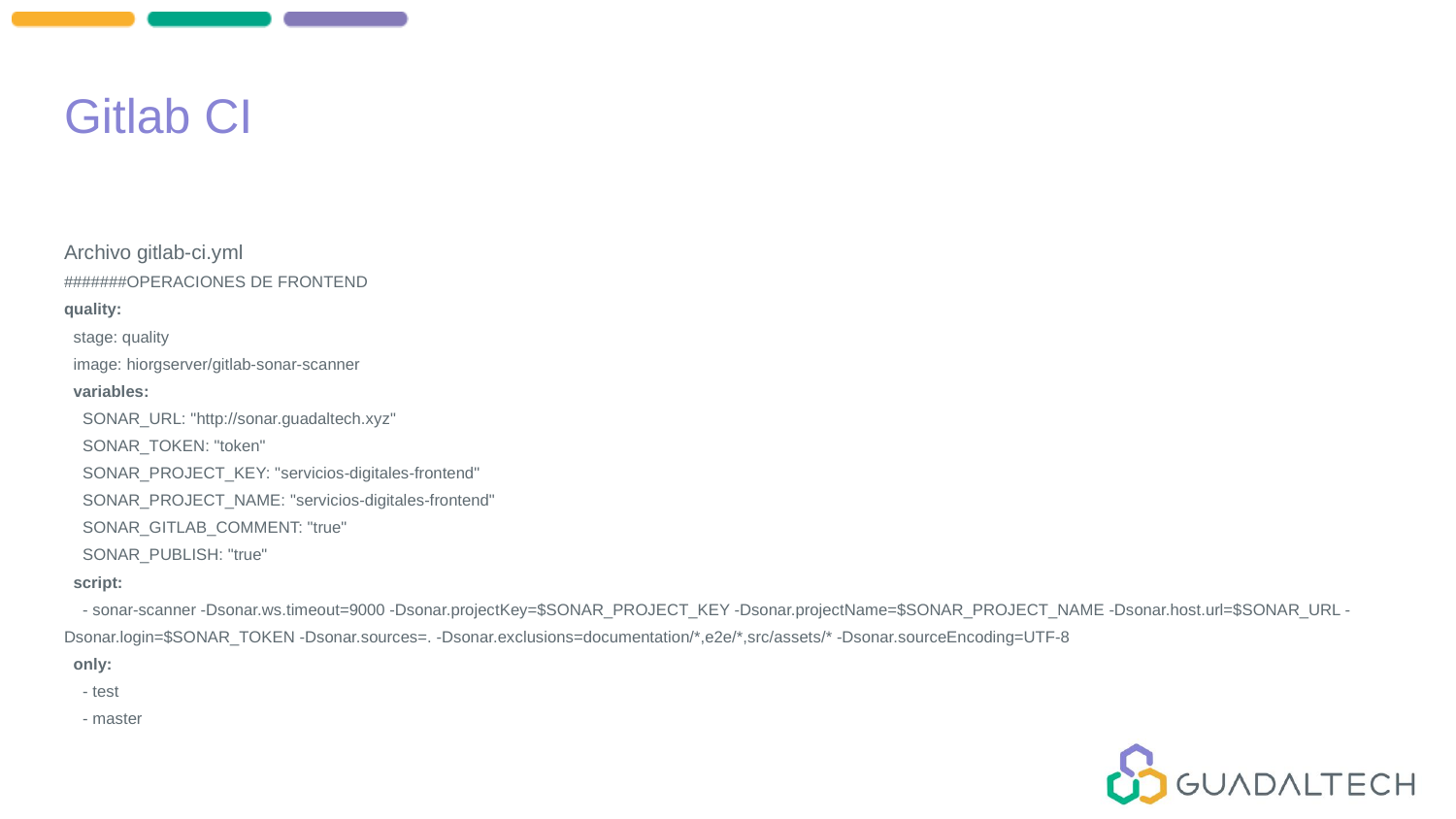

# Gitlab CI
Archivo gitlab-ci.yml
#######OPERACIONES DE FRONTEND
quality:
  stage: quality
  image: hiorgserver/gitlab-sonar-scanner
  variables:
    SONAR_URL: "http://sonar.guadaltech.xyz"
    SONAR_TOKEN: "token"
    SONAR_PROJECT_KEY: "servicios-digitales-frontend"
    SONAR_PROJECT_NAME: "servicios-digitales-frontend"
    SONAR_GITLAB_COMMENT: "true"
    SONAR_PUBLISH: "true"
  script:
    - sonar-scanner -Dsonar.ws.timeout=9000 -Dsonar.projectKey=$SONAR_PROJECT_KEY -Dsonar.projectName=$SONAR_PROJECT_NAME -Dsonar.host.url=$SONAR_URL -Dsonar.login=$SONAR_TOKEN -Dsonar.sources=. -Dsonar.exclusions=documentation/*,e2e/*,src/assets/* -Dsonar.sourceEncoding=UTF-8
  only:
    - test
    - master